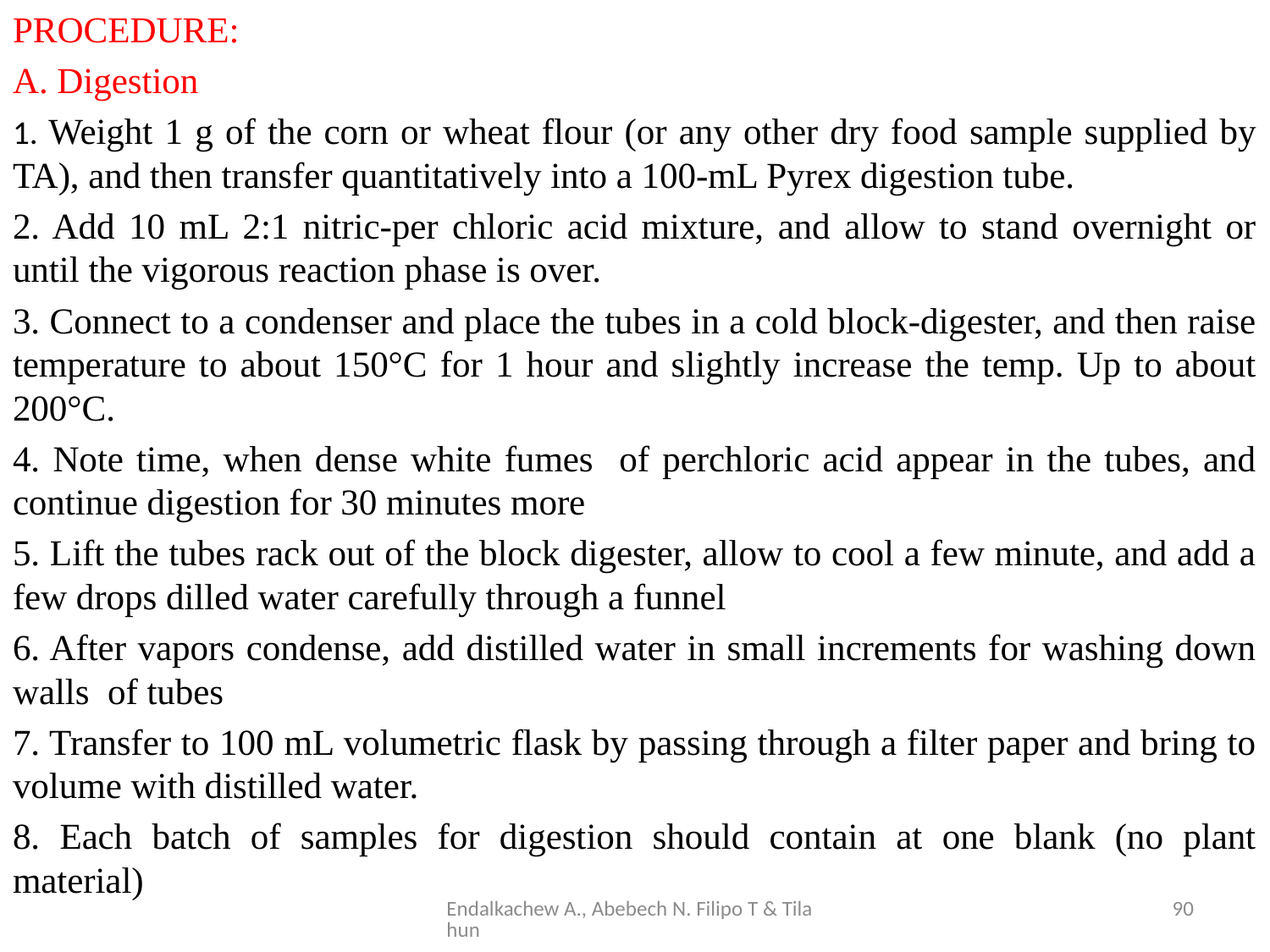

PROCEDURE:
A. Digestion
1. Weight 1 g of the corn or wheat flour (or any other dry food sample supplied by TA), and then transfer quantitatively into a 100-mL Pyrex digestion tube.
2. Add 10 mL 2:1 nitric-per chloric acid mixture, and allow to stand overnight or until the vigorous reaction phase is over.
3. Connect to a condenser and place the tubes in a cold block-digester, and then raise temperature to about 150°C for 1 hour and slightly increase the temp. Up to about 200°C.
4. Note time, when dense white fumes  of perchloric acid appear in the tubes, and continue digestion for 30 minutes more
5. Lift the tubes rack out of the block digester, allow to cool a few minute, and add a few drops dilled water carefully through a funnel
6. After vapors condense, add distilled water in small increments for washing down walls  of tubes
7. Transfer to 100 mL volumetric flask by passing through a filter paper and bring to volume with distilled water.
8. Each batch of samples for digestion should contain at one blank (no plant material)

Endalkachew A., Abebech N. Filipo T & Tilahun
90